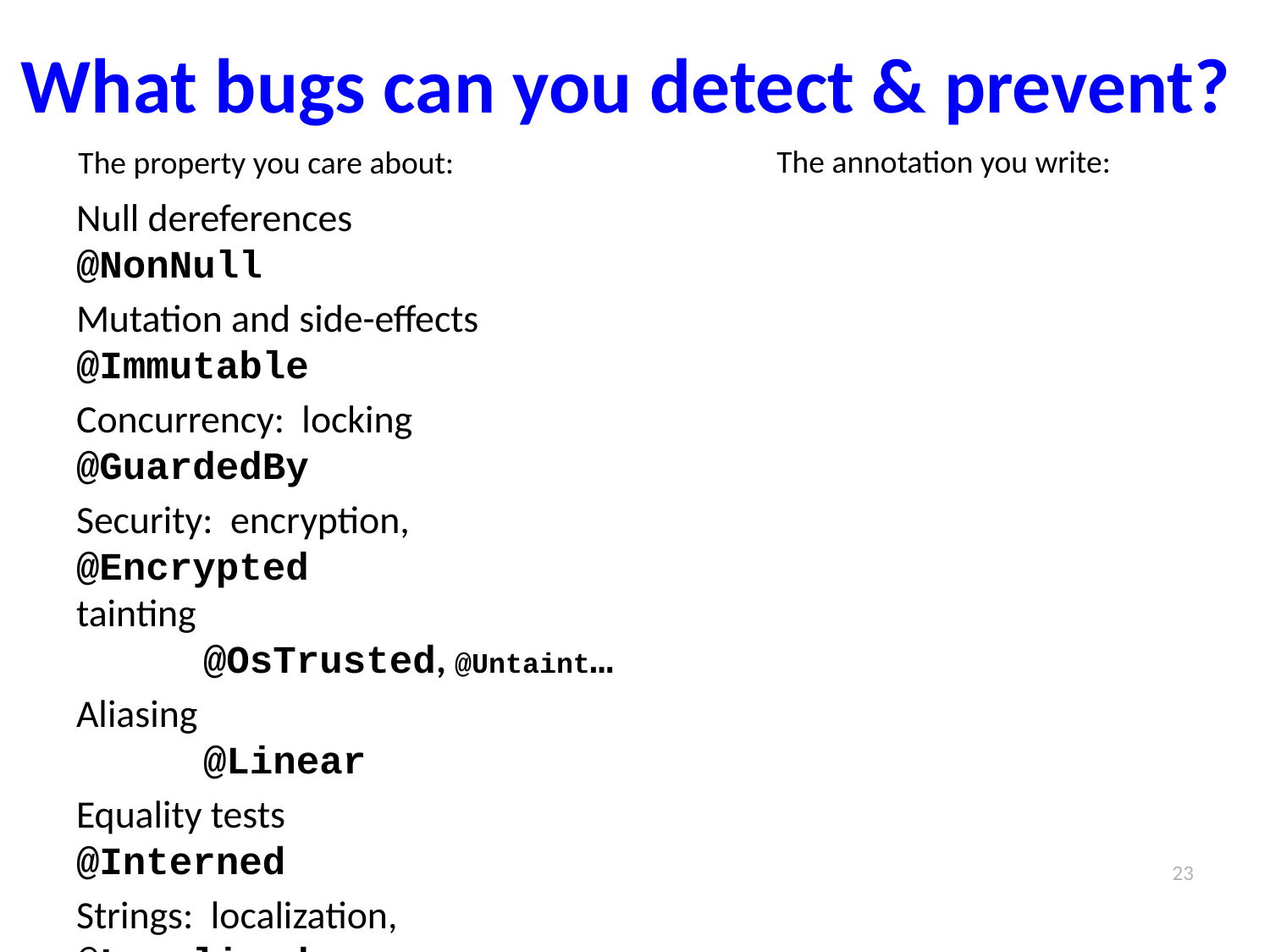

# What bugs can you detect & prevent?
The annotation you write:
The property you care about:
Null dereferences 							@NonNull
Mutation and side-effects 					@Immutable
Concurrency:  locking						@GuardedBy
Security:  encryption, 						@Encrypted
tainting										@OsTrusted, @Untaint…
Aliasing 									@Linear
Equality tests 								@Interned
Strings:  localization,						@Localized
regular expression syntax,					@Regex
signature representation,					@FullyQualified
format string syntax							@Format
Enumeractions								@Fenum
Typestate (e.g., open/closed files)			@State
Users can write their own checkers!
23